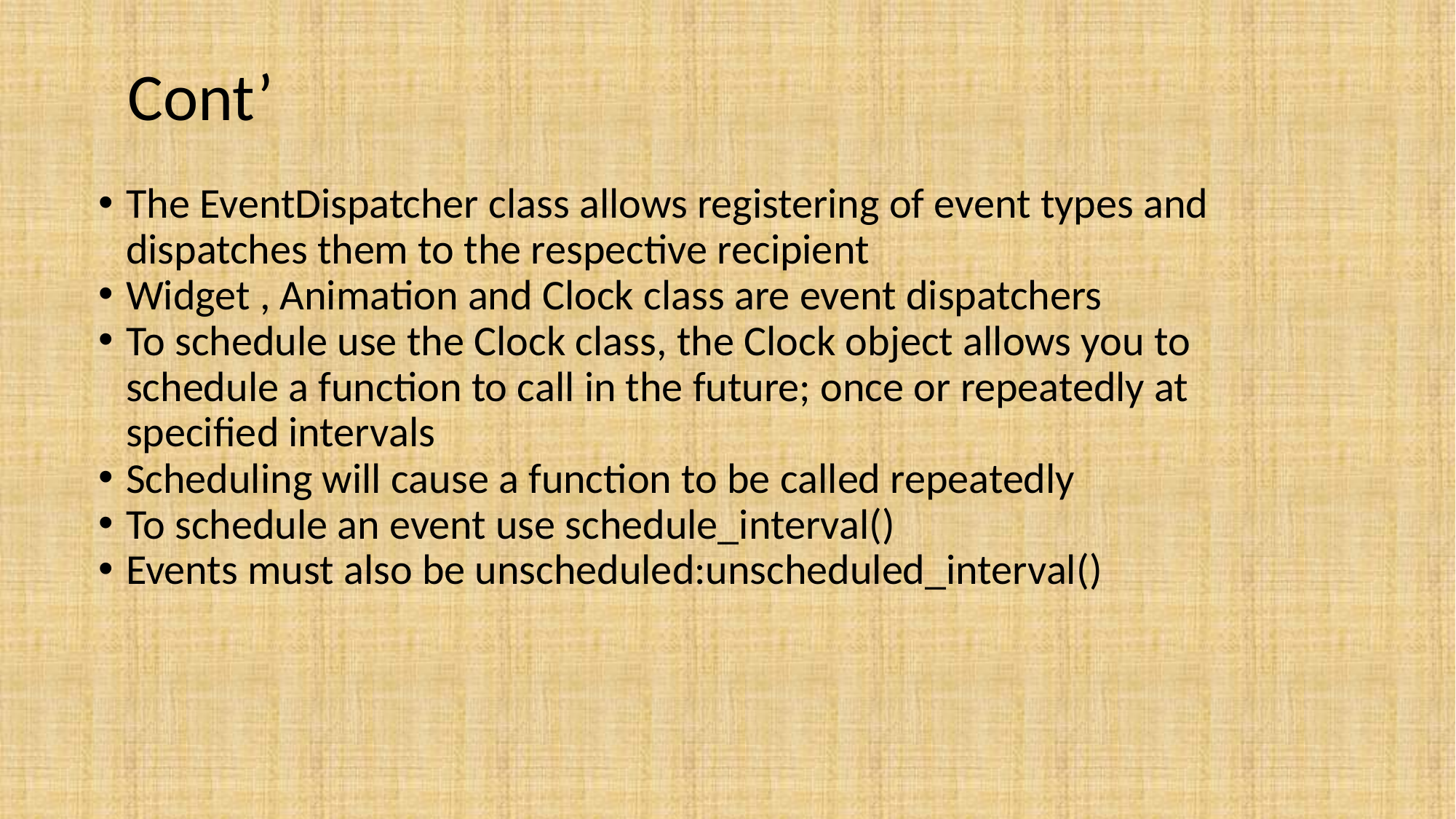

Cont’
The EventDispatcher class allows registering of event types and dispatches them to the respective recipient
Widget , Animation and Clock class are event dispatchers
To schedule use the Clock class, the Clock object allows you to schedule a function to call in the future; once or repeatedly at specified intervals
Scheduling will cause a function to be called repeatedly
To schedule an event use schedule_interval()
Events must also be unscheduled:unscheduled_interval()